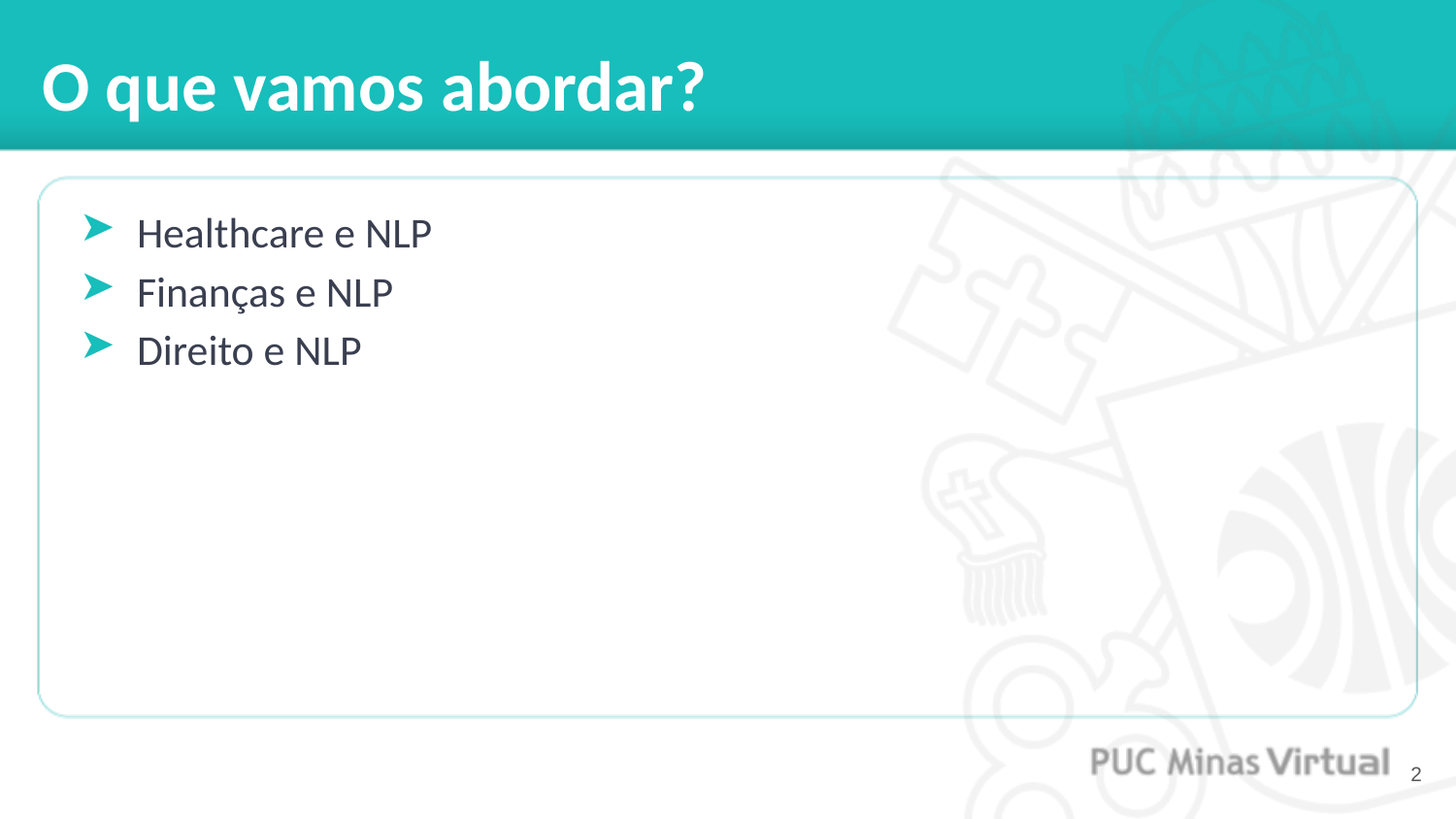

# O que vamos abordar?
Healthcare e NLP
Finanças e NLP
Direito e NLP
2